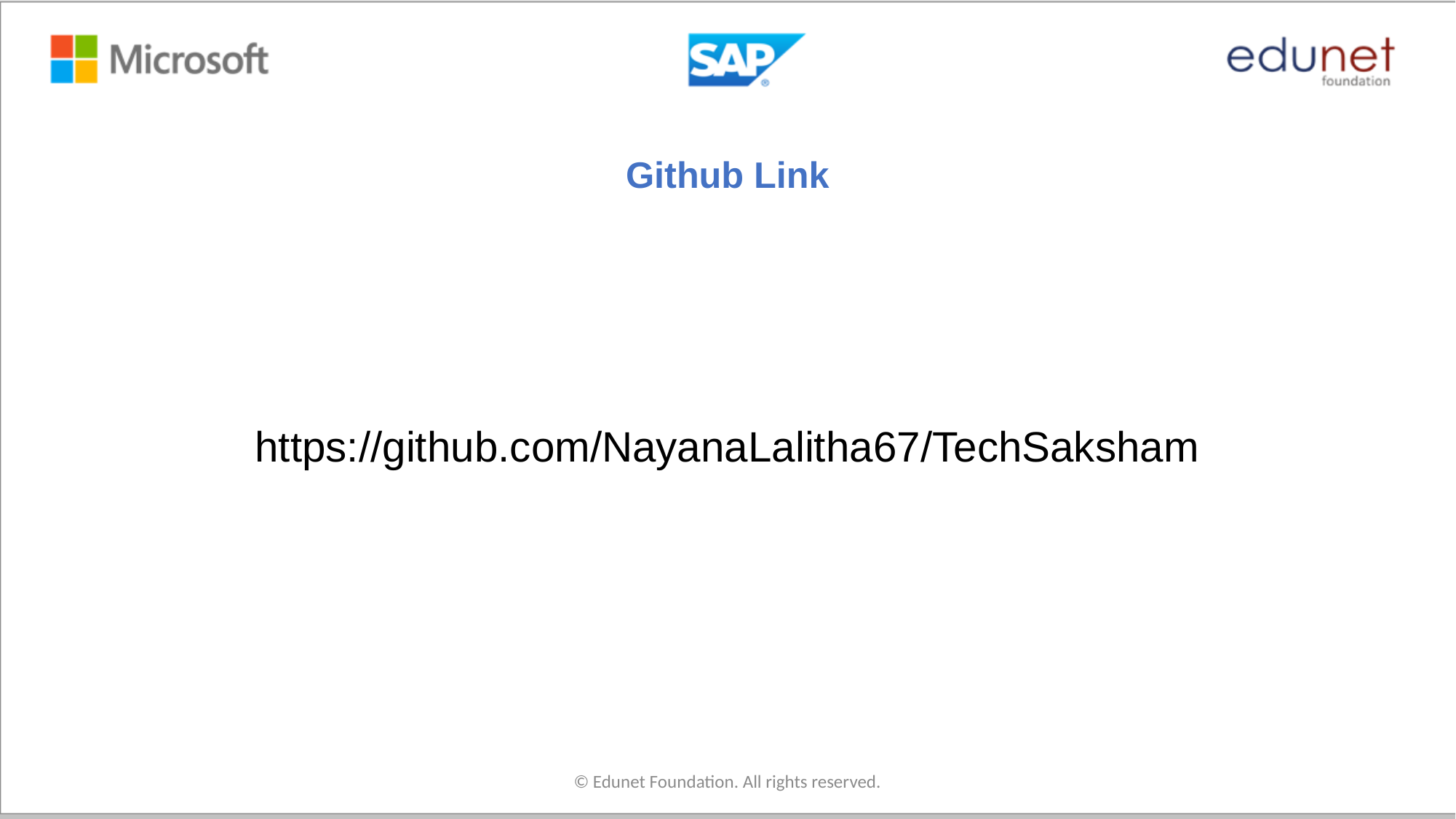

# Github Link
https://github.com/NayanaLalitha67/TechSaksham

© Edunet Foundation. All rights reserved.